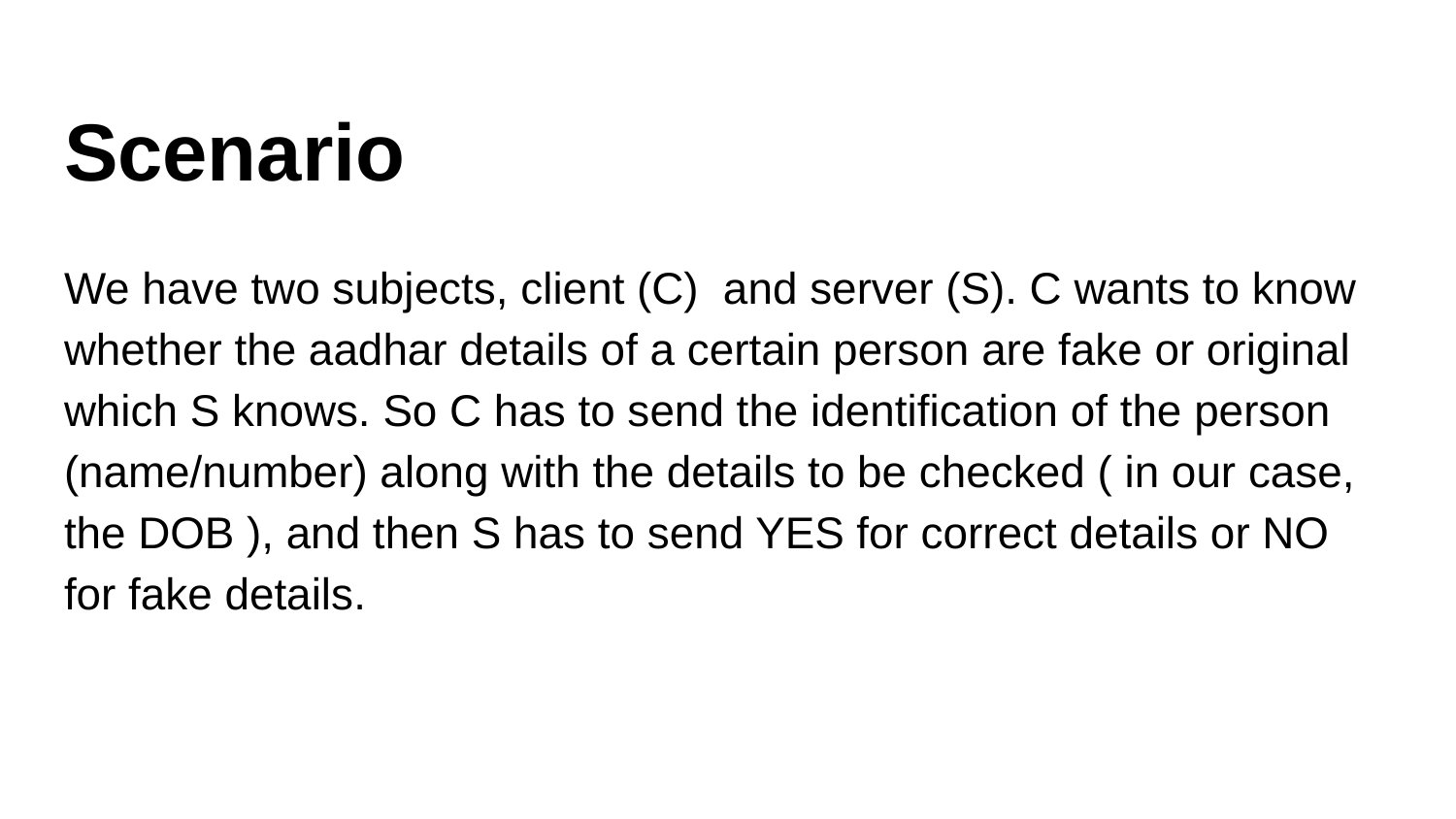

# Scenario

We have two subjects, client (C)  and server (S). C wants to know whether the aadhar details of a certain person are fake or original which S knows. So C has to send the identification of the person (name/number) along with the details to be checked ( in our case, the DOB ), and then S has to send YES for correct details or NO for fake details.